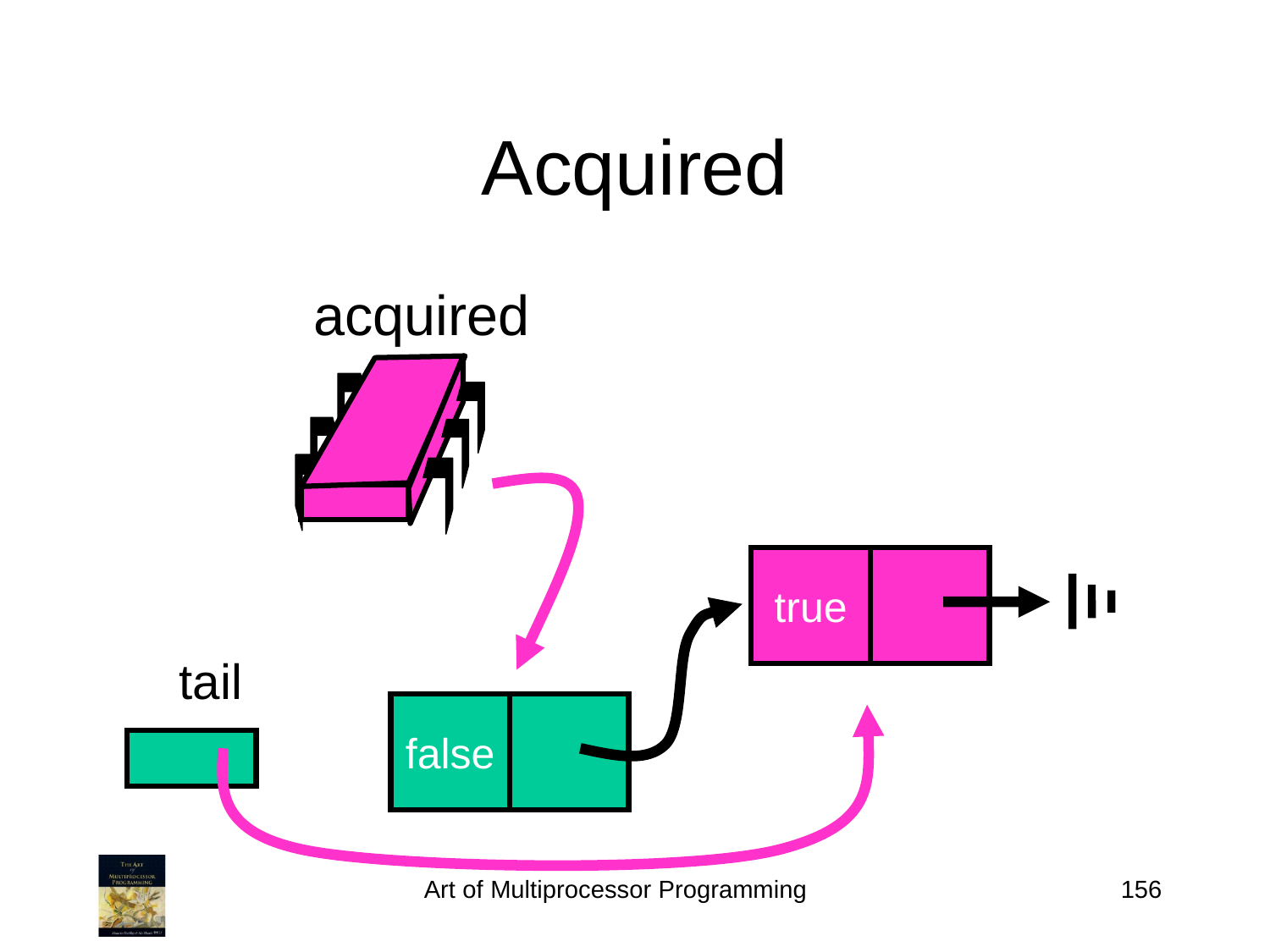

# Acquired
acquired

true

tail
false
false

Art of Multiprocessor Programming
156